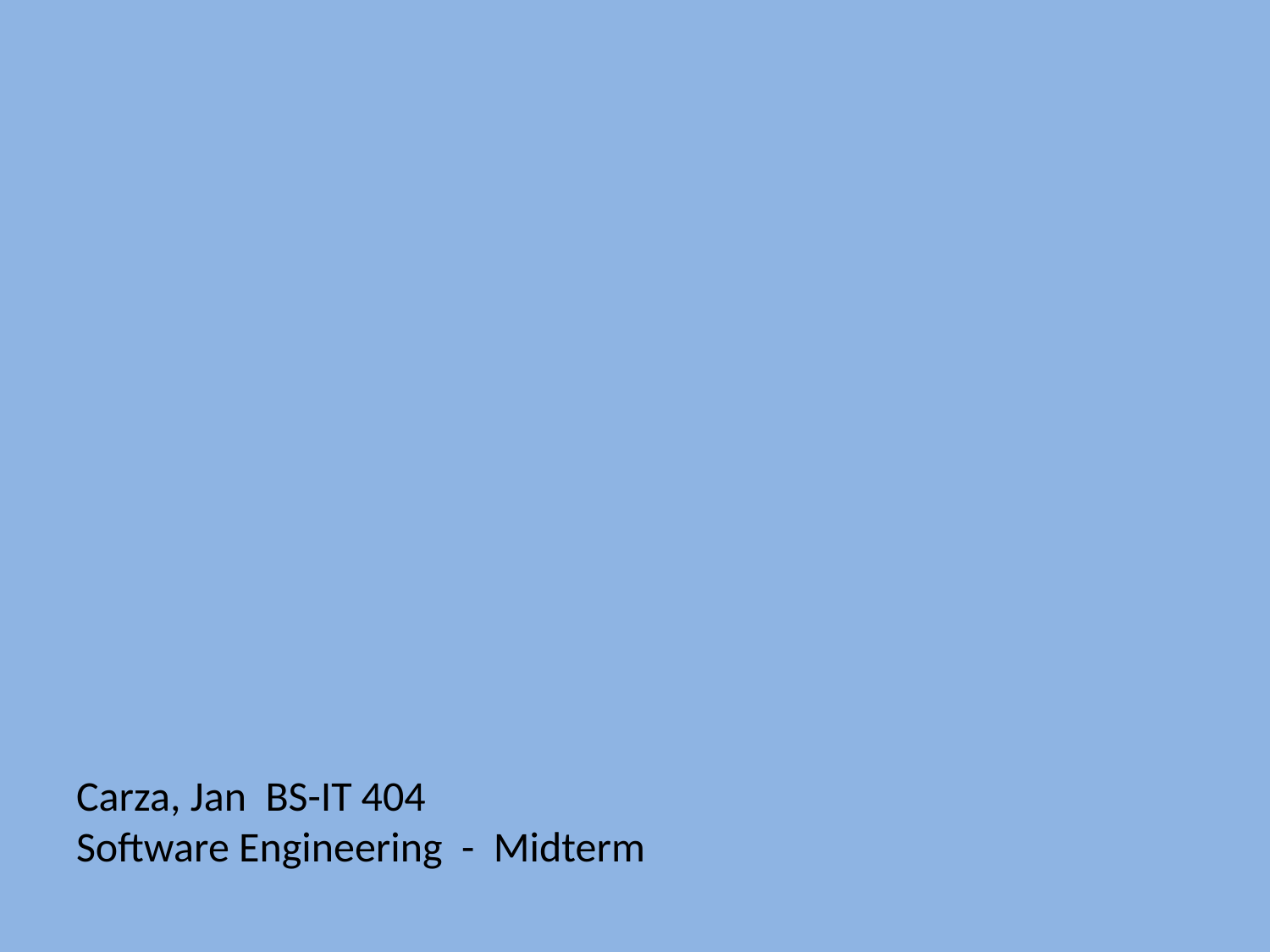

# Carza, Jan  BS-IT 404 Software Engineering  -  Midterm